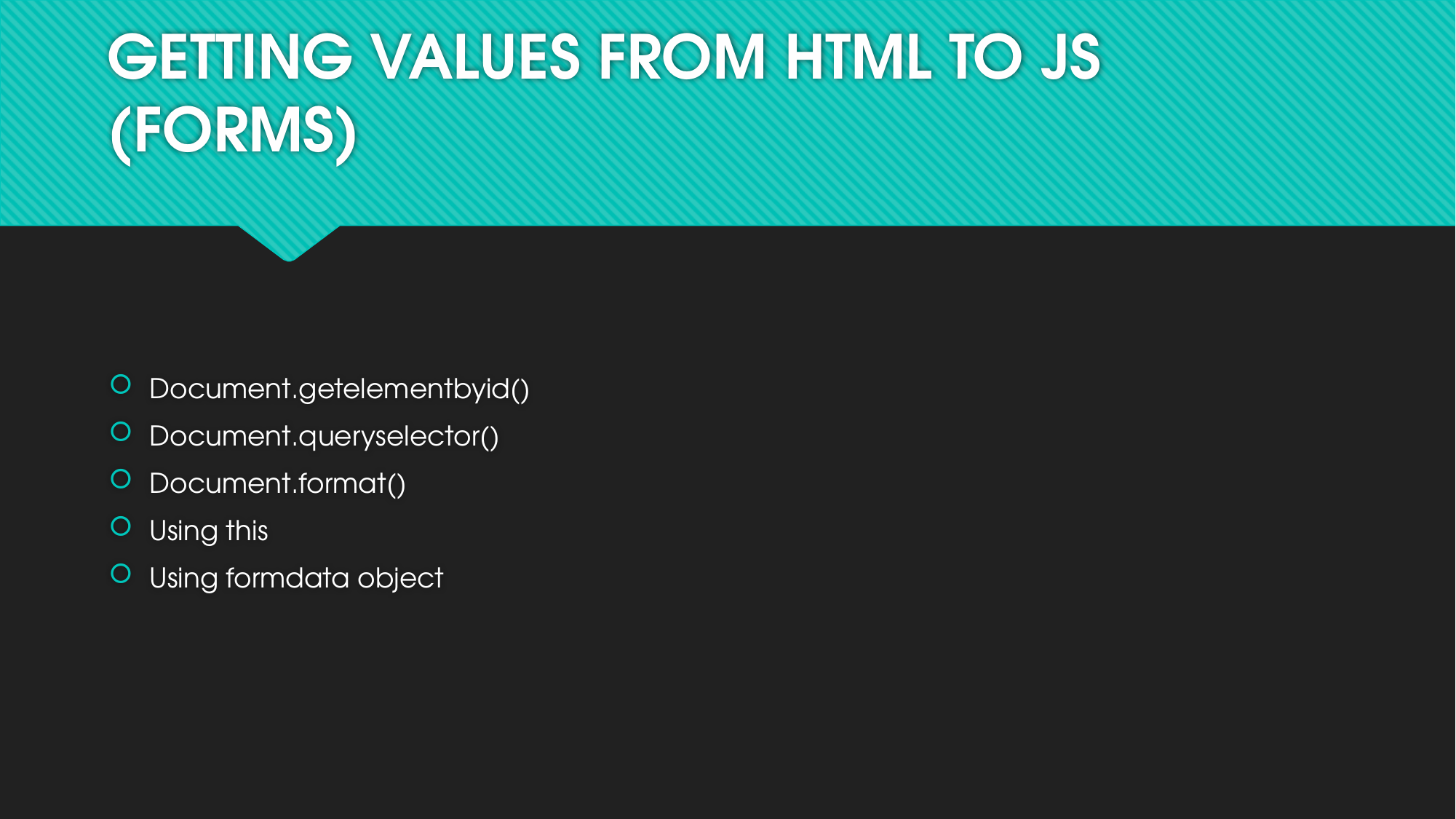

# GETTING VALUES FROM HTML TO JS (FORMS)
Document.getelementbyid()
Document.queryselector()
Document.format()
Using this
Using formdata object